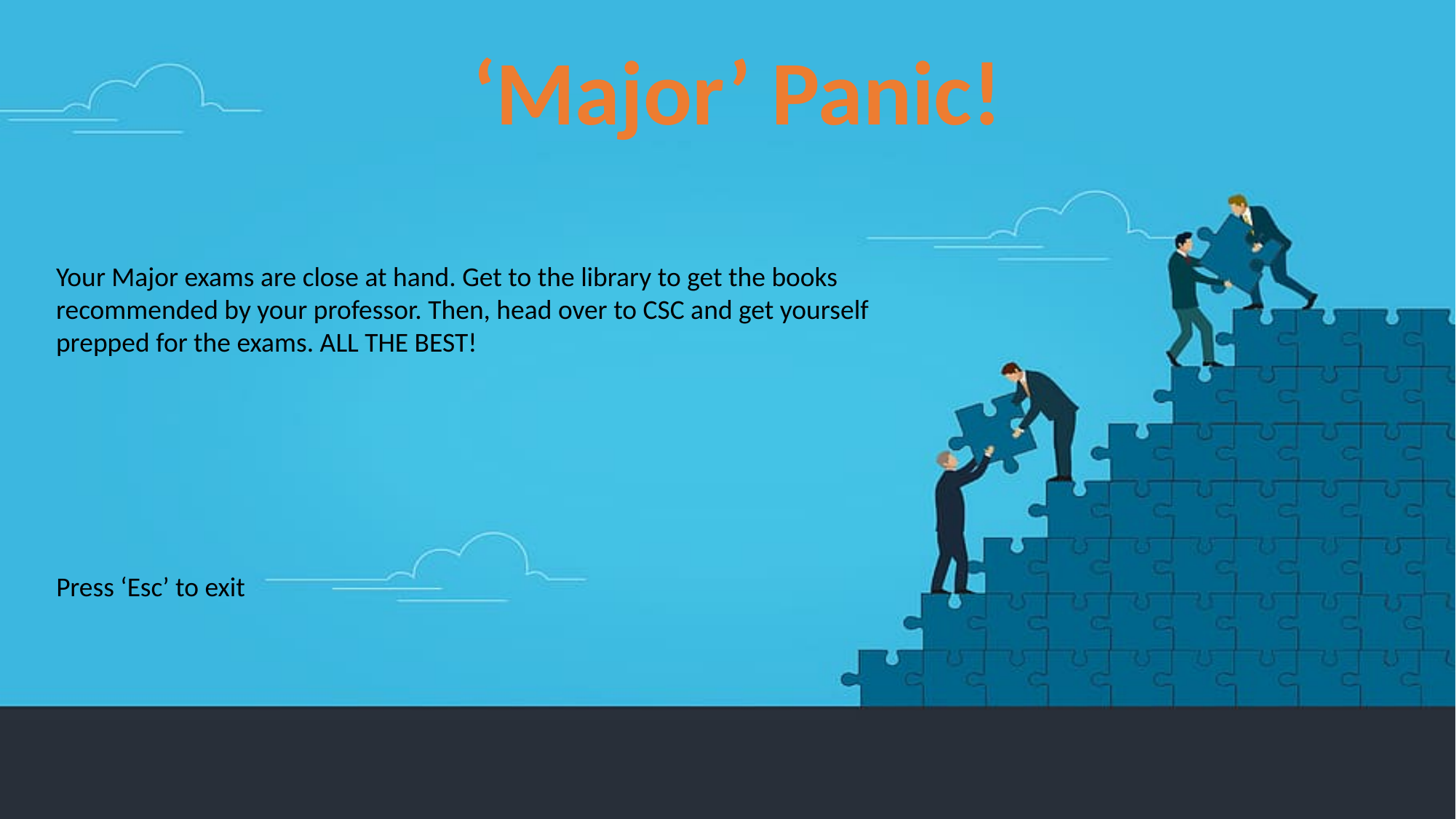

#
‘Major’ Panic!
Your Major exams are close at hand. Get to the library to get the books recommended by your professor. Then, head over to CSC and get yourself prepped for the exams. ALL THE BEST!
Press ‘Esc’ to exit